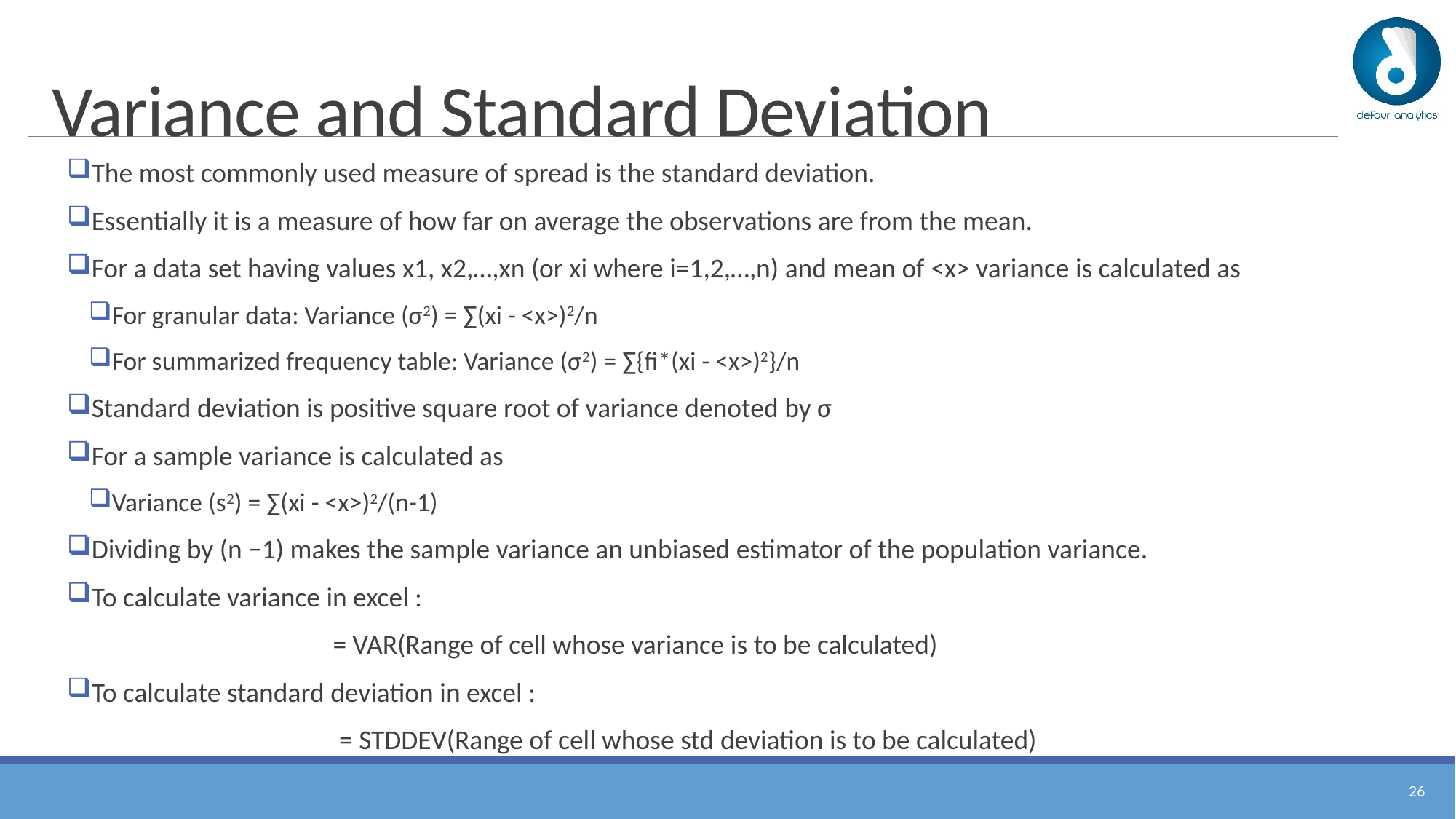

# Variance and Standard Deviation
The most commonly used measure of spread is the standard deviation.
Essentially it is a measure of how far on average the observations are from the mean.
For a data set having values x1, x2,…,xn (or xi where i=1,2,…,n) and mean of <x> variance is calculated as
For granular data: Variance (σ2) = ∑(xi - <x>)2/n
For summarized frequency table: Variance (σ2) = ∑{fi*(xi - <x>)2}/n
Standard deviation is positive square root of variance denoted by σ
For a sample variance is calculated as
Variance (s2) = ∑(xi - <x>)2/(n-1)
Dividing by (n −1) makes the sample variance an unbiased estimator of the population variance.
To calculate variance in excel :
                                           = VAR(Range of cell whose variance is to be calculated)
To calculate standard deviation in excel :
                                            = STDDEV(Range of cell whose std deviation is to be calculated)
26